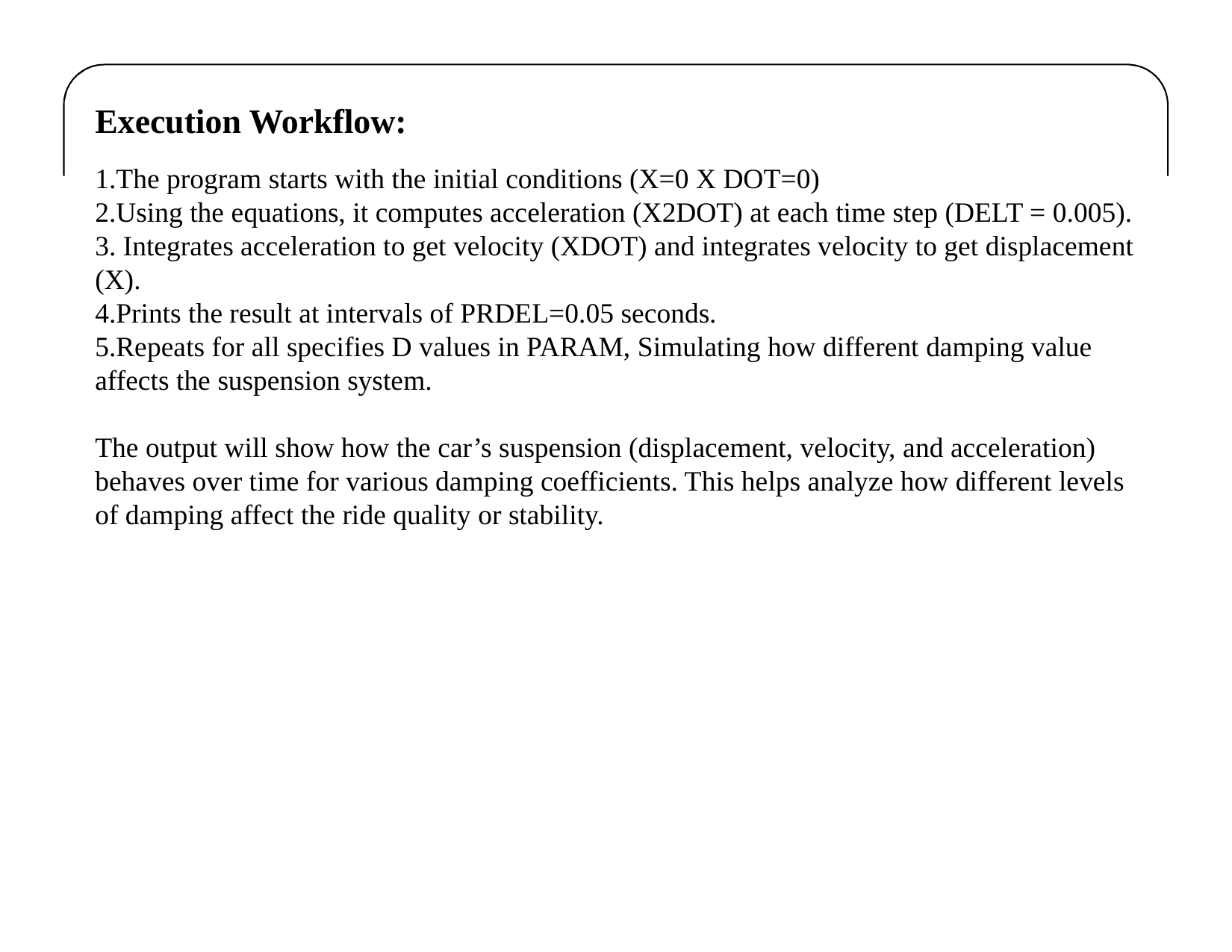

Execution Workflow:
The program starts with the initial conditions (X=0 X DOT=0)
Using the equations, it computes acceleration (X2DOT) at each time step (DELT = 0.005).
 Integrates acceleration to get velocity (XDOT) and integrates velocity to get displacement (X).
Prints the result at intervals of PRDEL=0.05 seconds.
Repeats for all specifies D values in PARAM, Simulating how different damping value affects the suspension system.

The output will show how the car’s suspension (displacement, velocity, and acceleration) behaves over time for various damping coefficients. This helps analyze how different levels of damping affect the ride quality or stability.